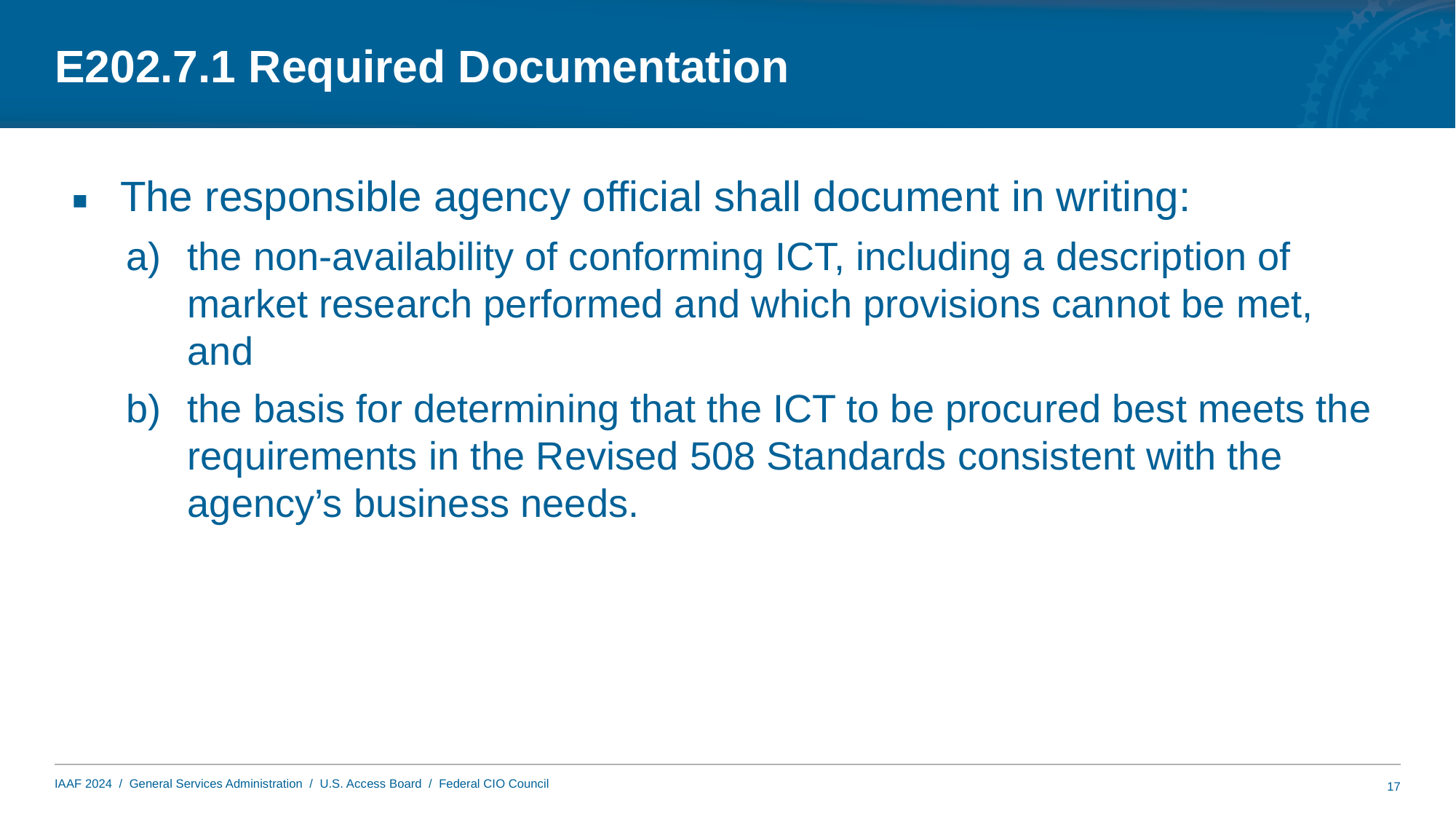

# E202.7.1 Required Documentation
The responsible agency official shall document in writing:
the non-availability of conforming ICT, including a description of market research performed and which provisions cannot be met, and
the basis for determining that the ICT to be procured best meets the requirements in the Revised 508 Standards consistent with the agency’s business needs.
17